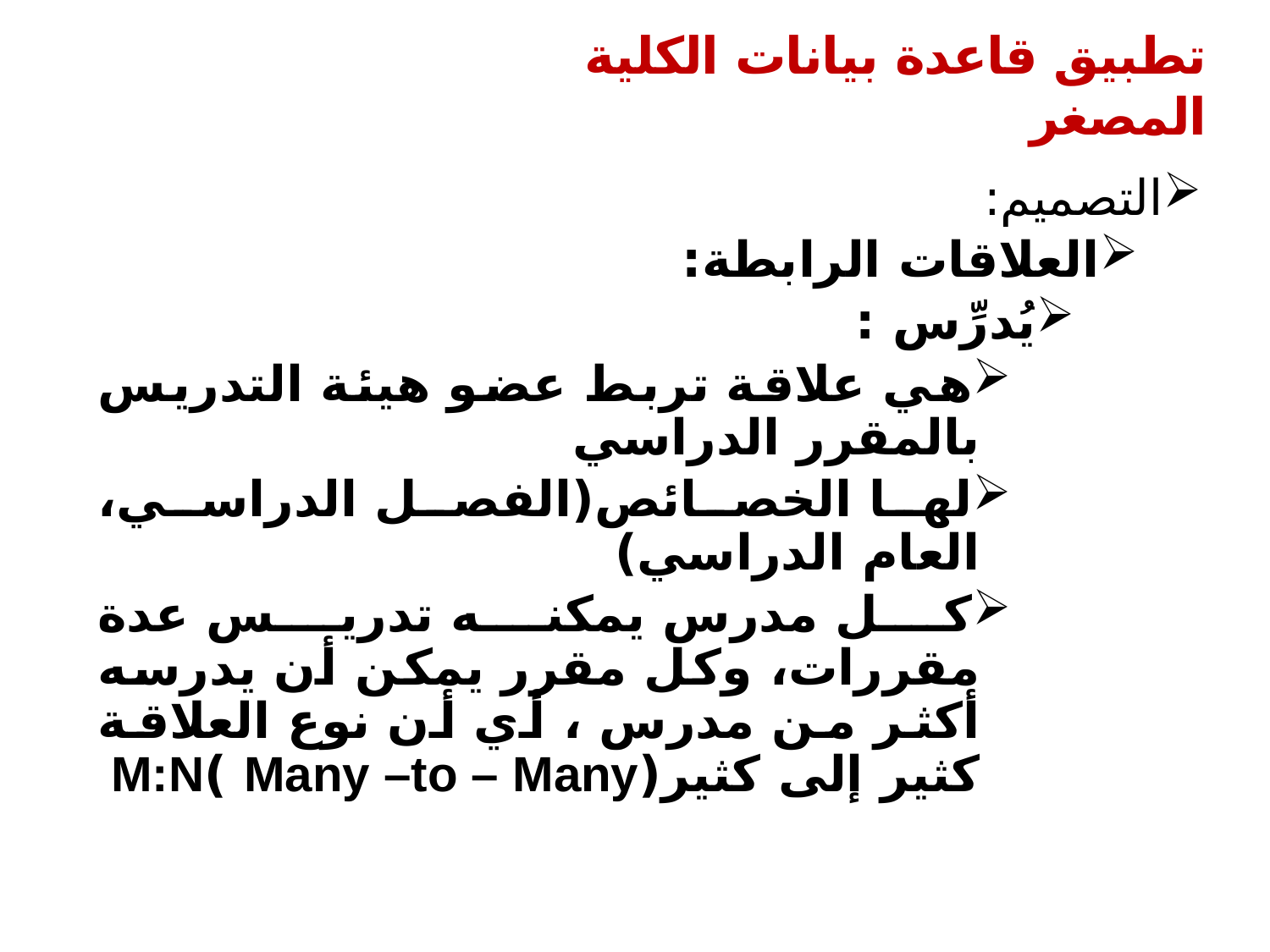

تطبيق قاعدة بيانات الكلية المصغر
التصميم:
العلاقات الرابطة:
يُدرِّس :
هي علاقة تربط عضو هيئة التدريس بالمقرر الدراسي
لها الخصائص(الفصل الدراسي، العام الدراسي)
كل مدرس يمكنه تدريس عدة مقررات، وكل مقرر يمكن أن يدرسه أكثر من مدرس ، أي أن نوع العلاقة كثير إلى كثير(Many –to – Many )M:N